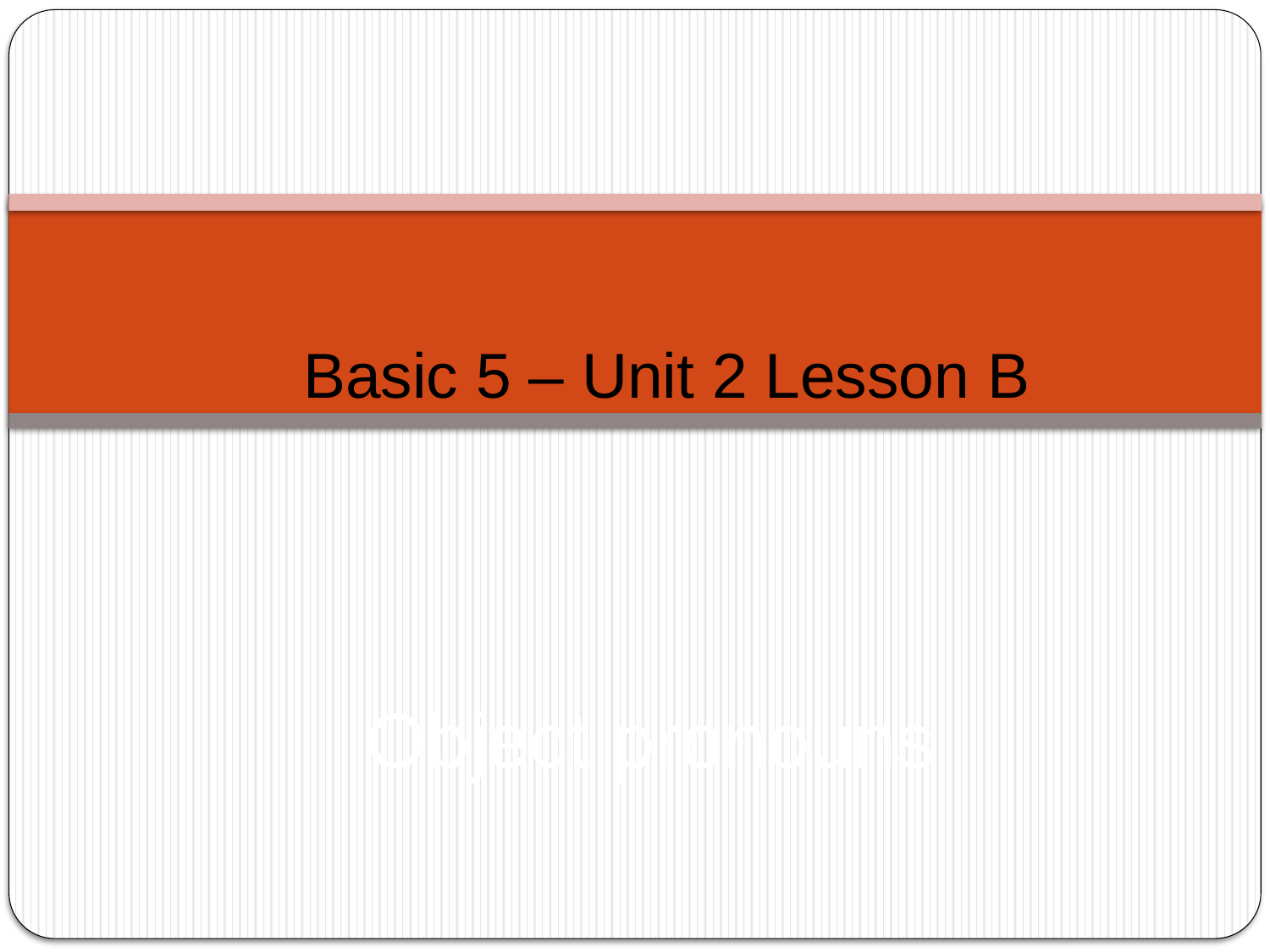

Basic 5 – Unit 2 Lesson B
# Object pronouns